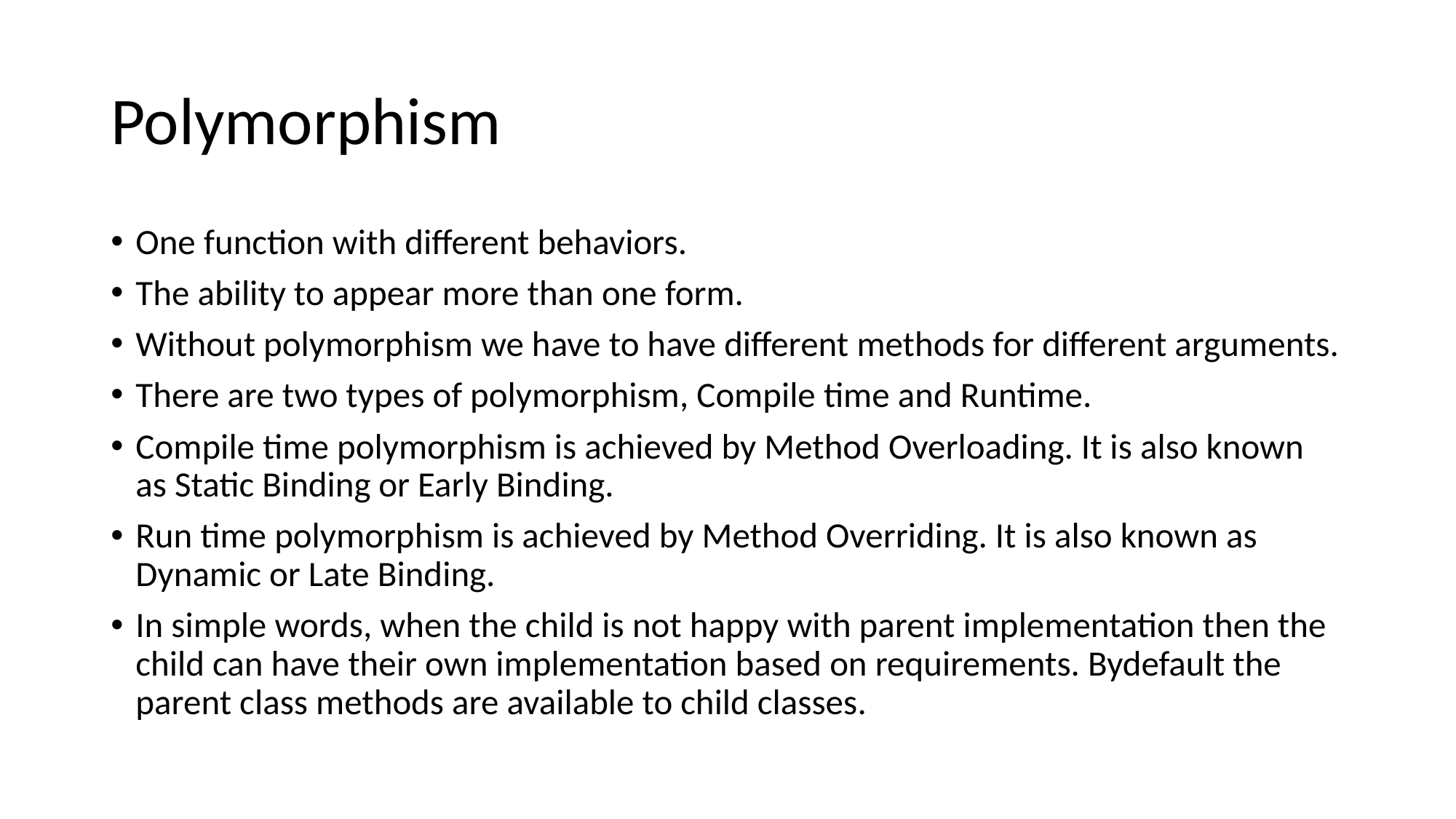

# Polymorphism
One function with different behaviors.
The ability to appear more than one form.
Without polymorphism we have to have different methods for different arguments.
There are two types of polymorphism, Compile time and Runtime.
Compile time polymorphism is achieved by Method Overloading. It is also known as Static Binding or Early Binding.
Run time polymorphism is achieved by Method Overriding. It is also known as Dynamic or Late Binding.
In simple words, when the child is not happy with parent implementation then the child can have their own implementation based on requirements. Bydefault the parent class methods are available to child classes.